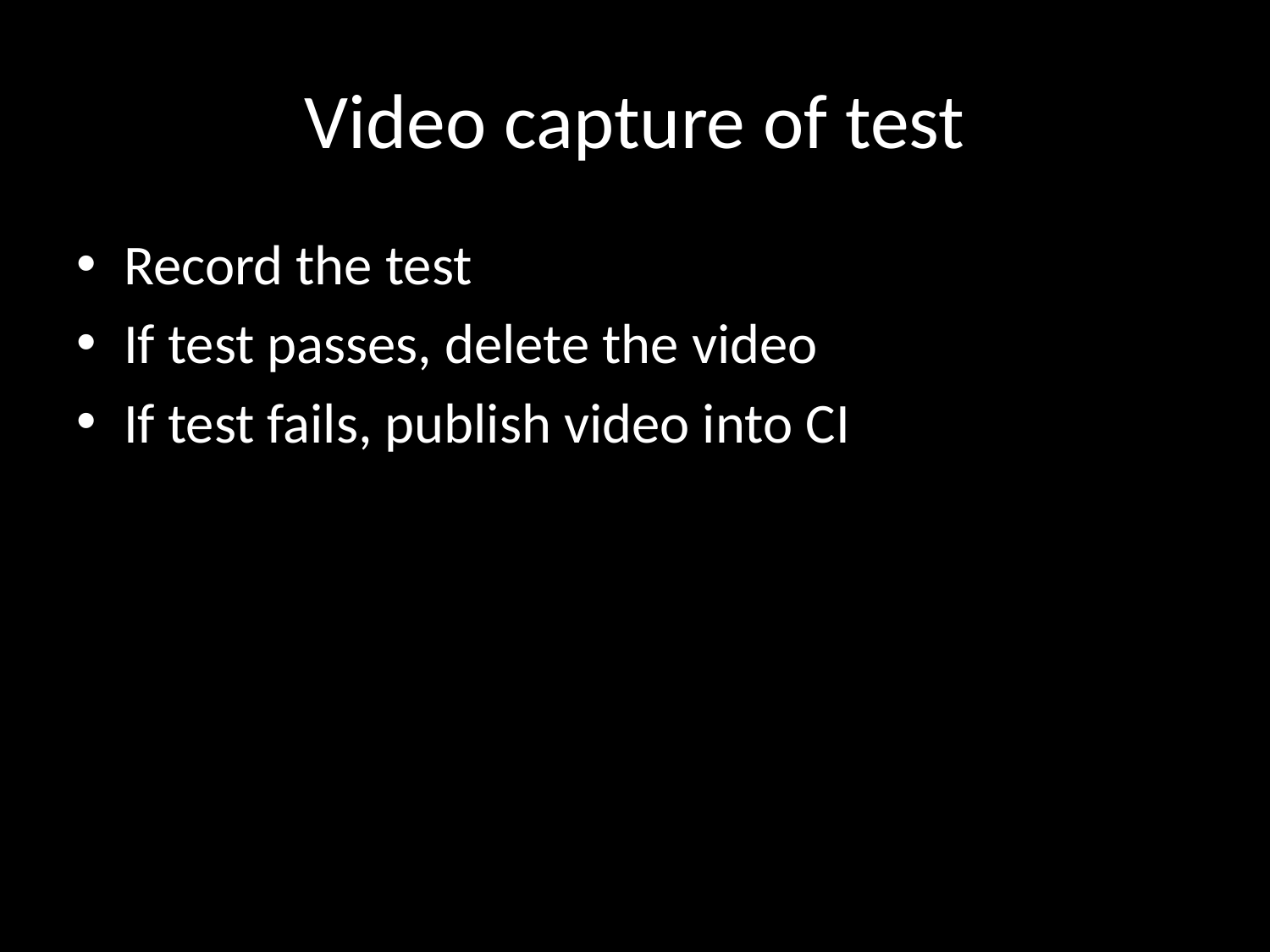

# Video capture of test
Record the test
If test passes, delete the video
If test fails, publish video into CI